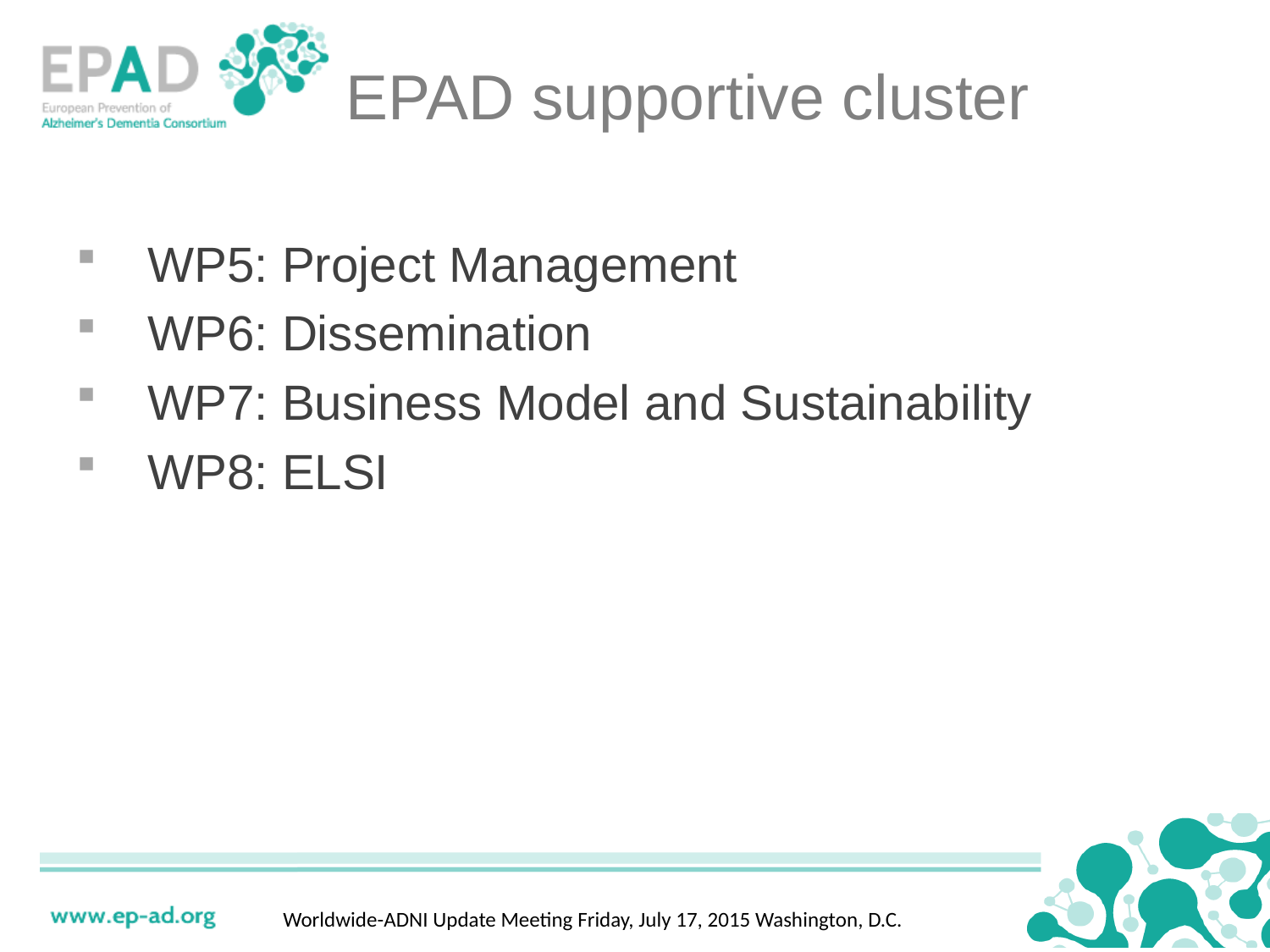

# EPAD supportive cluster
WP5: Project Management
WP6: Dissemination
WP7: Business Model and Sustainability
WP8: ELSI
Worldwide-ADNI Update Meeting Friday, July 17, 2015 Washington, D.C.